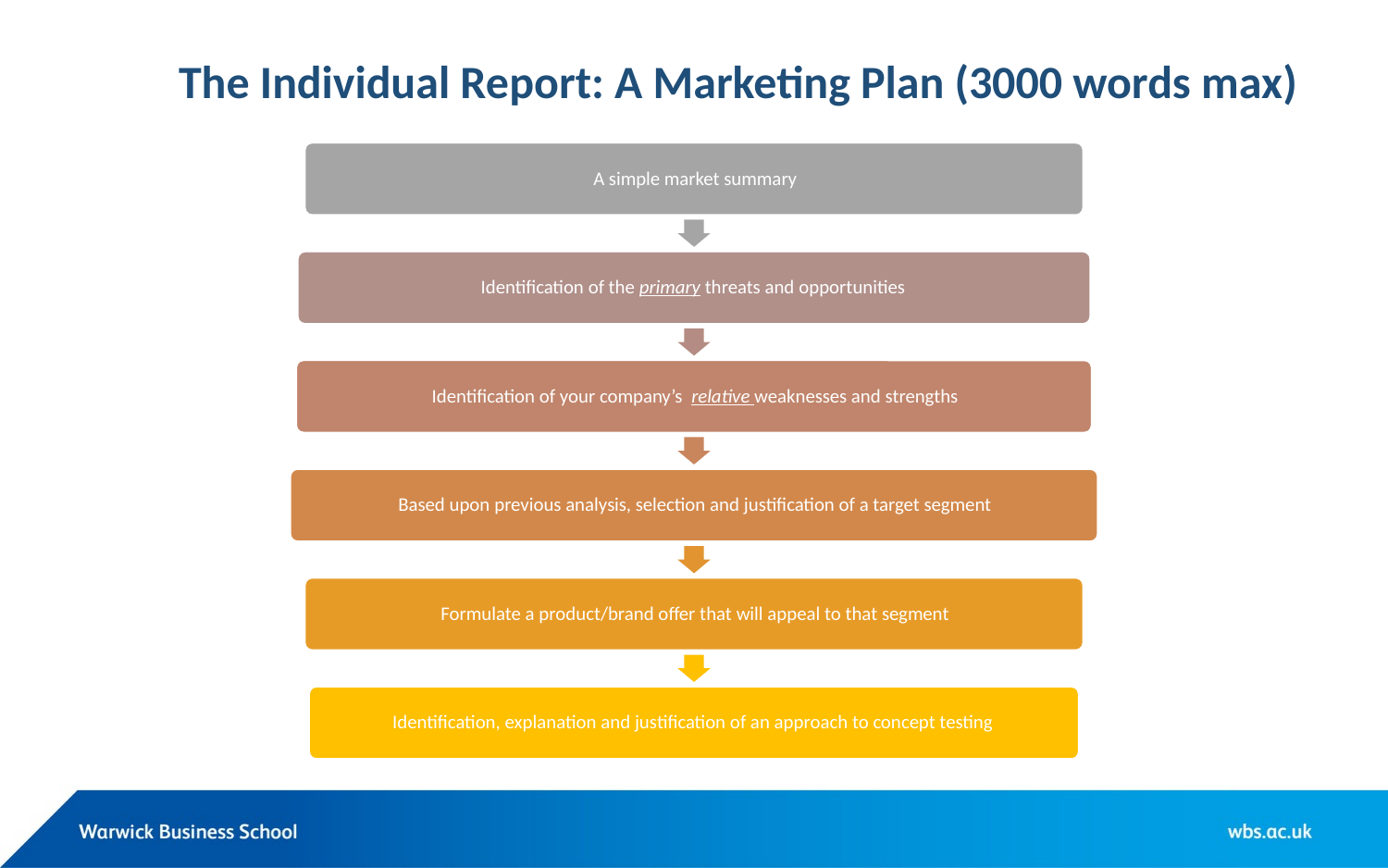

# The Individual Report: A Marketing Plan (3000 words max)
A simple market summary

Identification of the primary threats and opportunities

Identification of your company’s  relative weaknesses and strengths

Based upon previous analysis, selection and justification of a target segment

Formulate a product/brand offer that will appeal to that segment

Identification, explanation and justification of an approach to concept testing